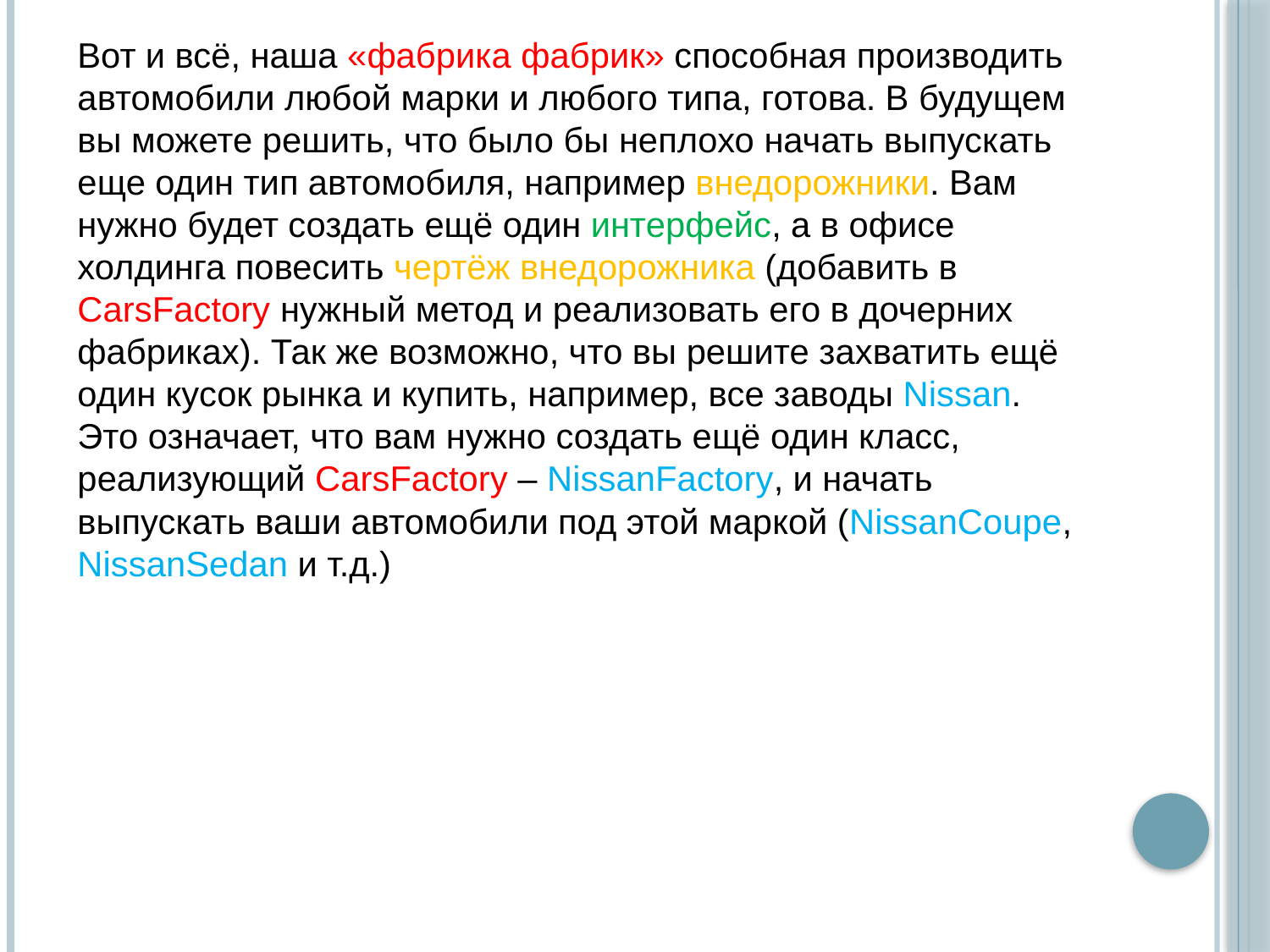

Вот и всё, наша «фабрика фабрик» способная производить автомобили любой марки и любого типа, готова. В будущем вы можете решить, что было бы неплохо начать выпускать еще один тип автомобиля, например внедорожники. Вам нужно будет создать ещё один интерфейс, а в офисе холдинга повесить чертёж внедорожника (добавить в CarsFactory нужный метод и реализовать его в дочерних фабриках). Так же возможно, что вы решите захватить ещё один кусок рынка и купить, например, все заводы Nissan. Это означает, что вам нужно создать ещё один класс, реализующий CarsFactory – NissanFactory, и начать выпускать ваши автомобили под этой маркой (NissanCoupe, NissanSedan и т.д.)